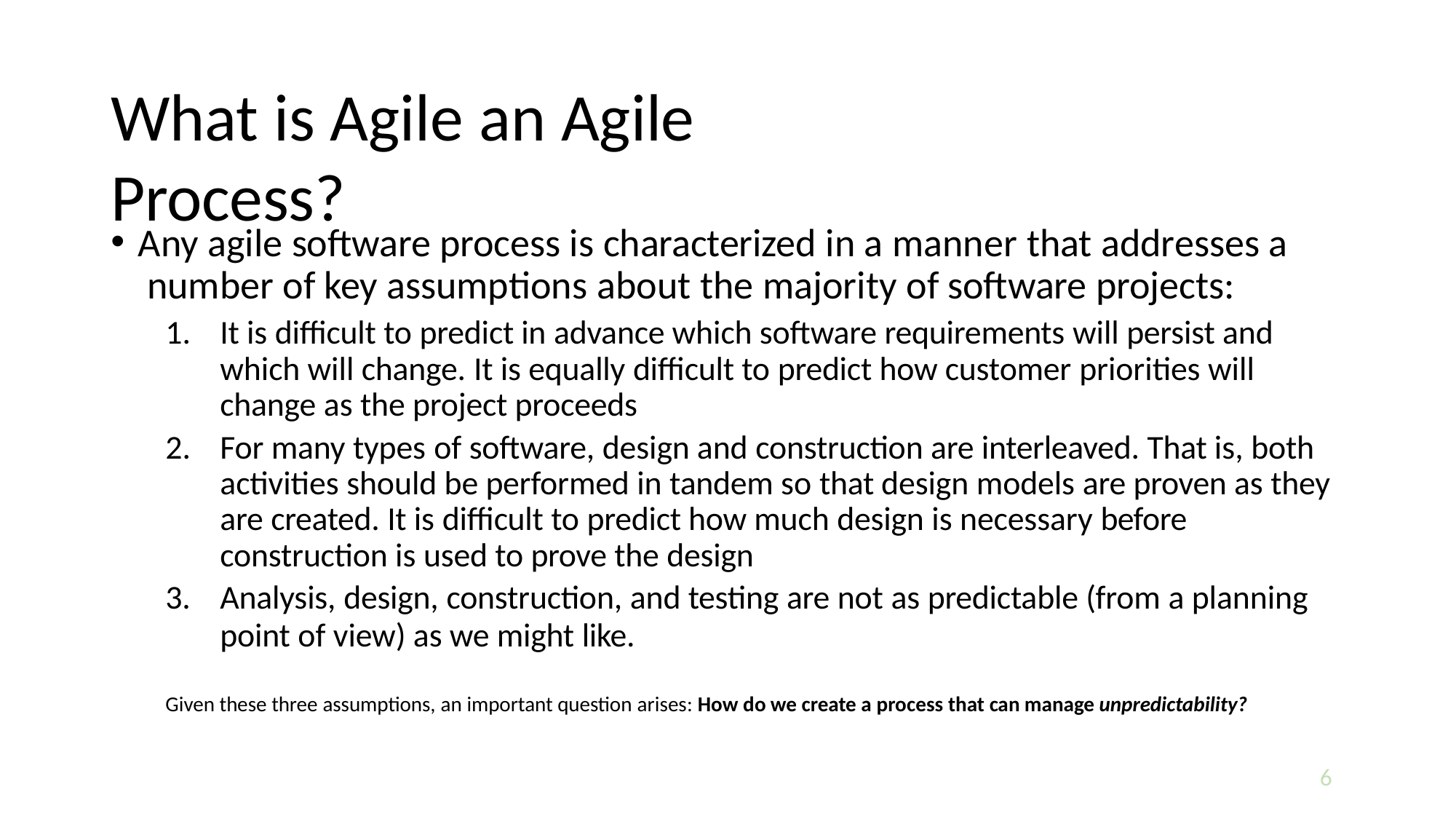

# What is Agile an Agile Process?
Any agile software process is characterized in a manner that addresses a  number of key assumptions about the majority of software projects:
It is difficult to predict in advance which software requirements will persist and  which will change. It is equally difficult to predict how customer priorities will  change as the project proceeds
For many types of software, design and construction are interleaved. That is, both  activities should be performed in tandem so that design models are proven as they  are created. It is difficult to predict how much design is necessary before  construction is used to prove the design
Analysis, design, construction, and testing are not as predictable (from a planning
point of view) as we might like.
Given these three assumptions, an important question arises: How do we create a process that can manage unpredictability?
6